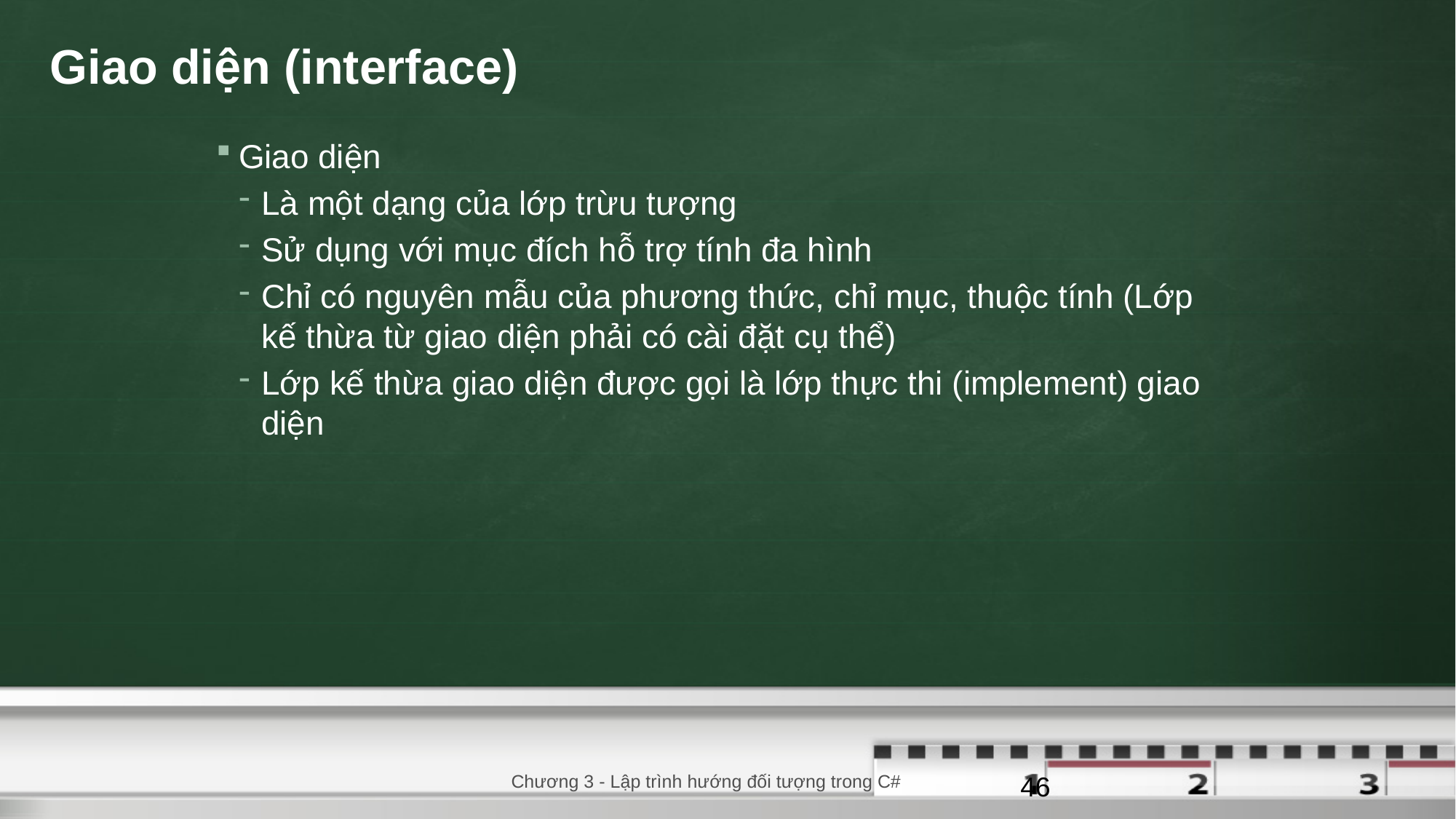

# Giao diện (interface)
Giao diện
Là một dạng của lớp trừu tượng
Sử dụng với mục đích hỗ trợ tính đa hình
Chỉ có nguyên mẫu của phương thức, chỉ mục, thuộc tính (Lớp kế thừa từ giao diện phải có cài đặt cụ thể)
Lớp kế thừa giao diện được gọi là lớp thực thi (implement) giao diện

Chương 3 - Lập trình hướng đối tượng trong C#
46